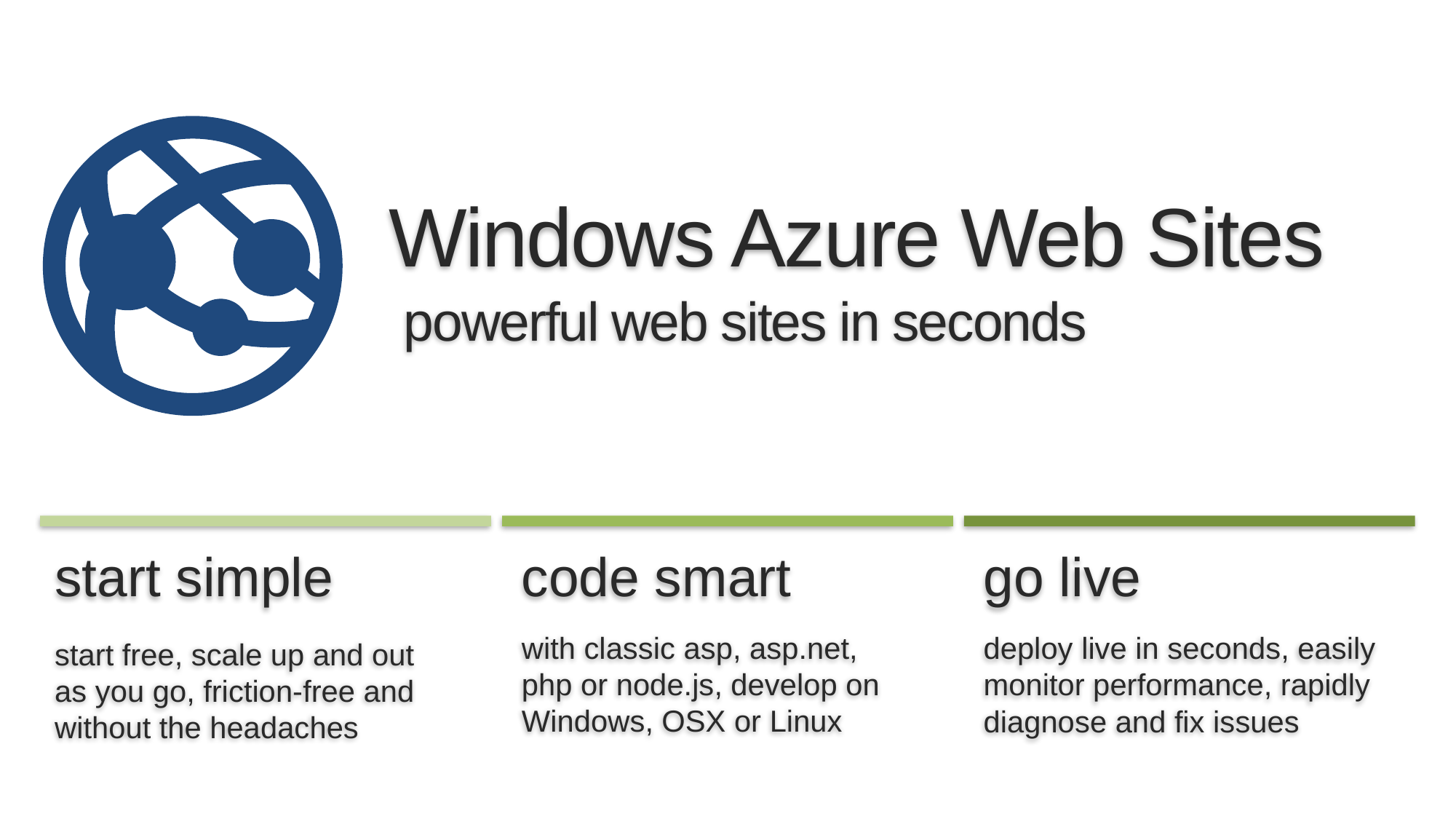

Windows Azure Web Sites
 powerful web sites in seconds

code smart
with classic asp, asp.net, php or node.js, develop on Windows, OSX or Linux

go live
deploy live in seconds, easily monitor performance, rapidly diagnose and fix issues
start simple

start free, scale up and out as you go, friction-free and without the headaches